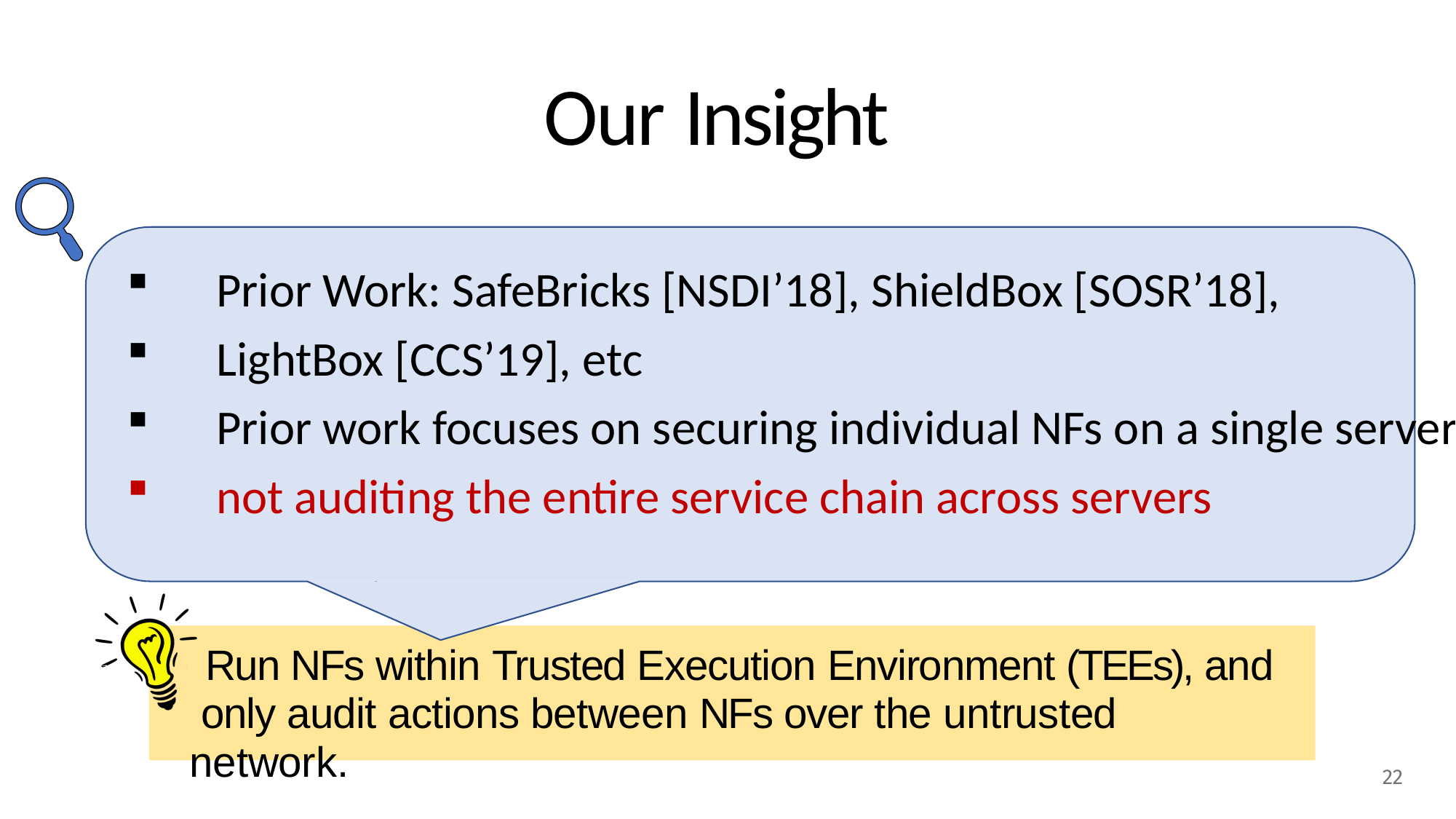

# Our Insight

Prior Work: SafeBricks [NSDI’18], ShieldBox [SOSR’18],
LightBox [CCS’19], etc
Prior work focuses on securing individual NFs on a single server,
not auditing the entire service chain across servers

NF 1	NF 2	NF 3
Run NFs within Trusted Execution Environment (TEEs), and  only audit actions between NFs over the untrusted network.
22